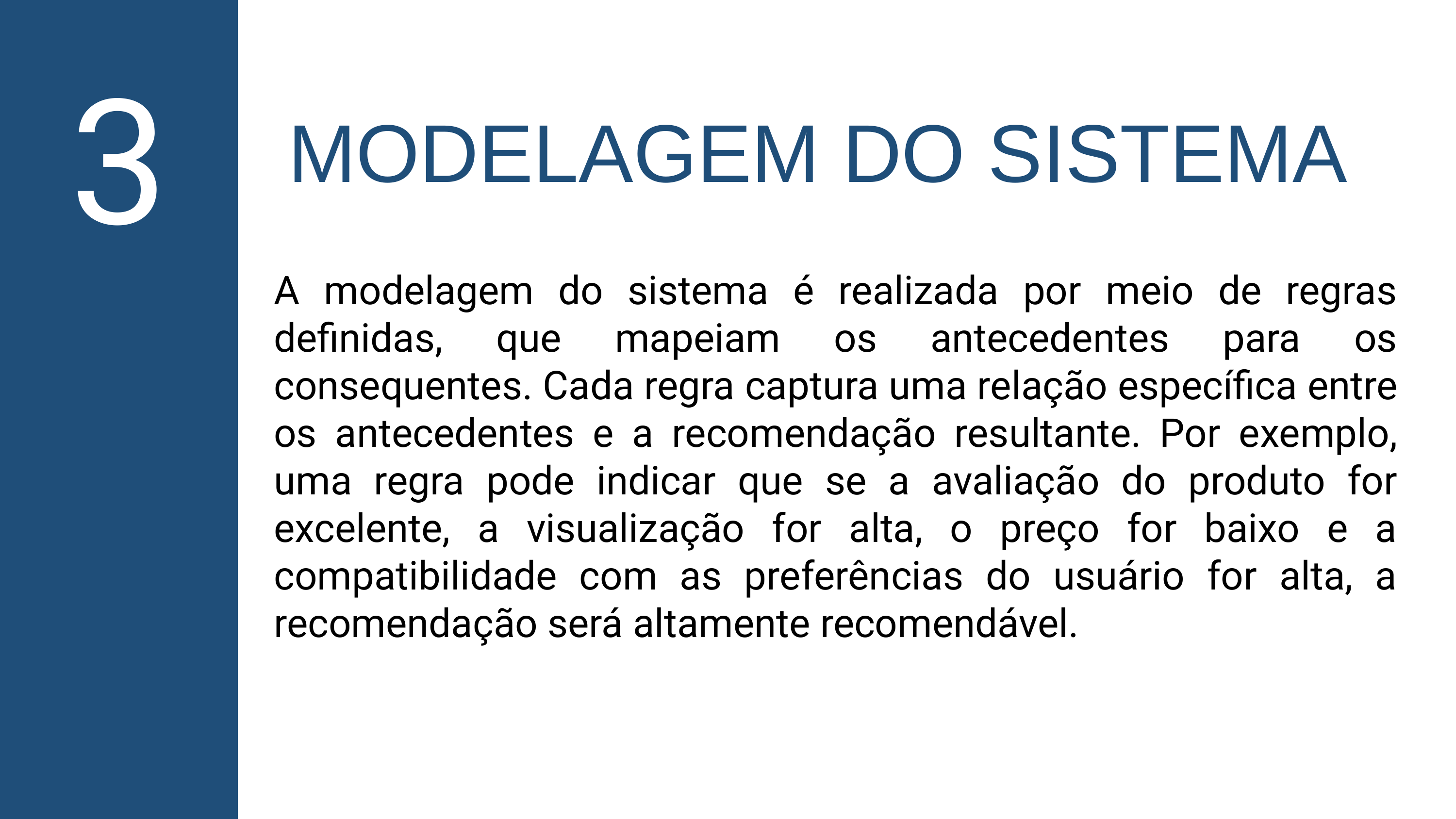

3
MODELAGEM DO SISTEMA
A modelagem do sistema é realizada por meio de regras definidas, que mapeiam os antecedentes para os consequentes. Cada regra captura uma relação específica entre os antecedentes e a recomendação resultante. Por exemplo, uma regra pode indicar que se a avaliação do produto for excelente, a visualização for alta, o preço for baixo e a compatibilidade com as preferências do usuário for alta, a recomendação será altamente recomendável.